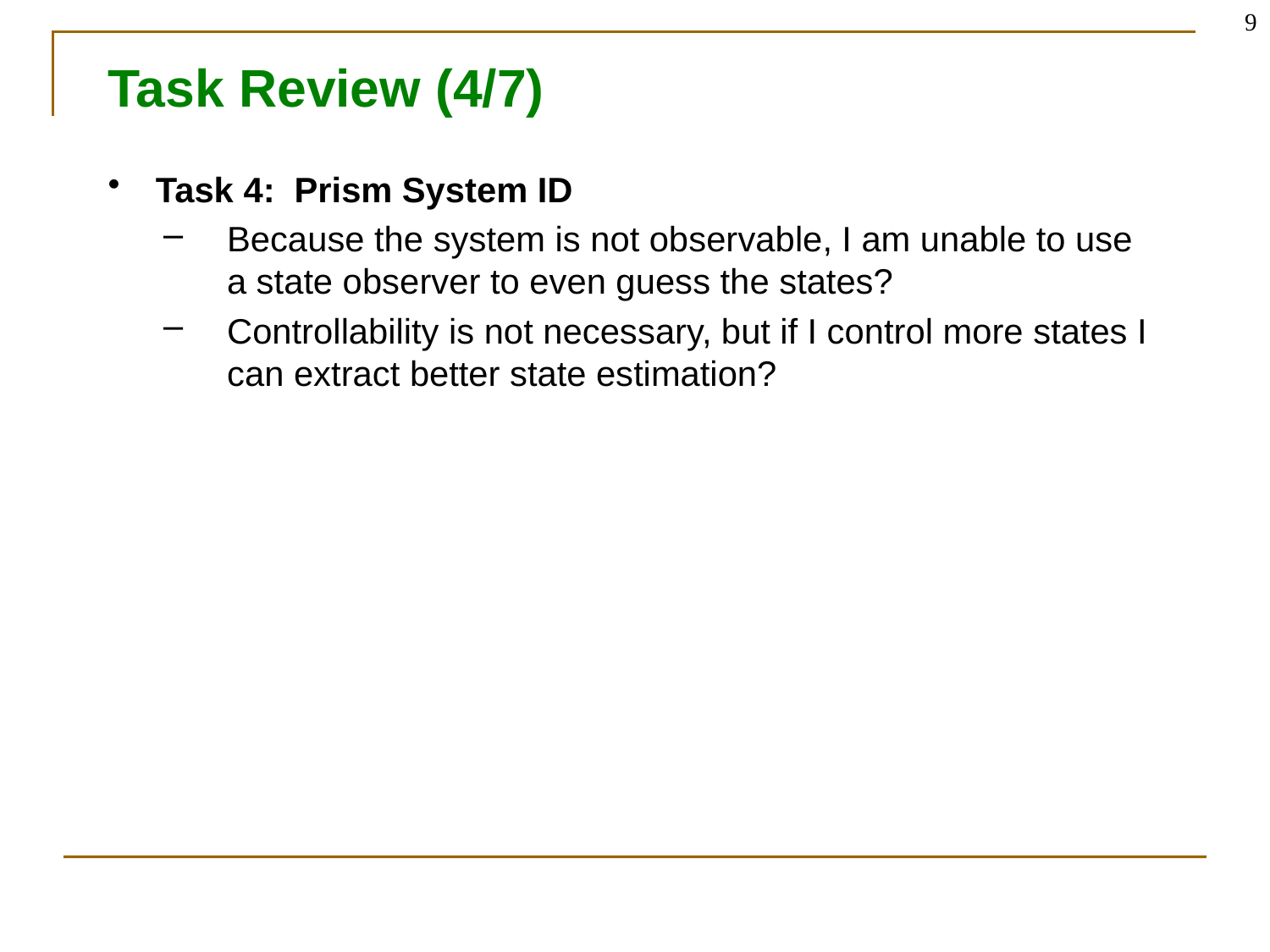

9
# Task Review (4/7)
Task 4:  Prism System ID
Because the system is not observable, I am unable to use a state observer to even guess the states?
Controllability is not necessary, but if I control more states I can extract better state estimation?